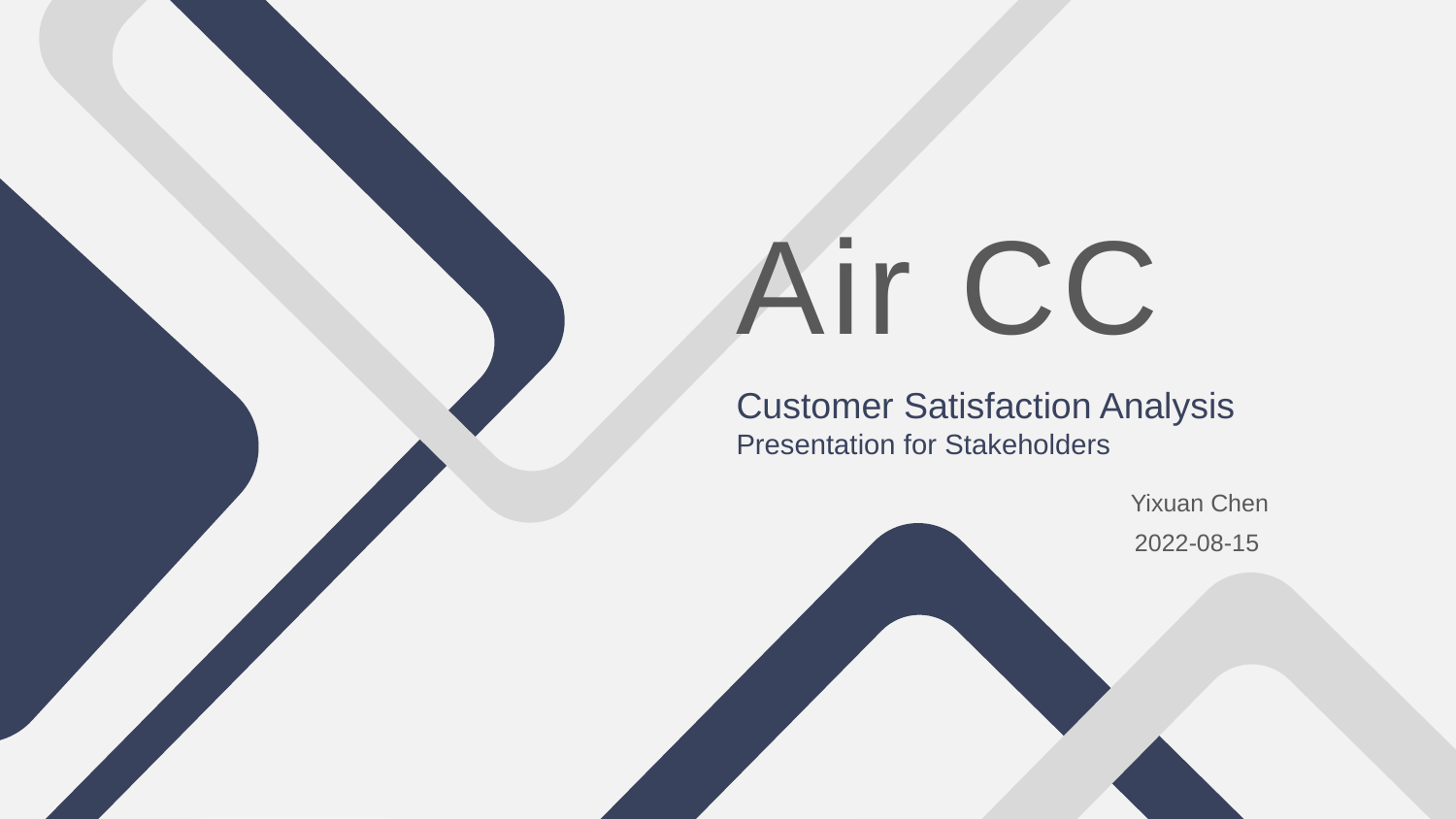

Air CC

Customer Satisfaction Analysis
Presentation for Stakeholders
Yixuan Chen
2022-08-15